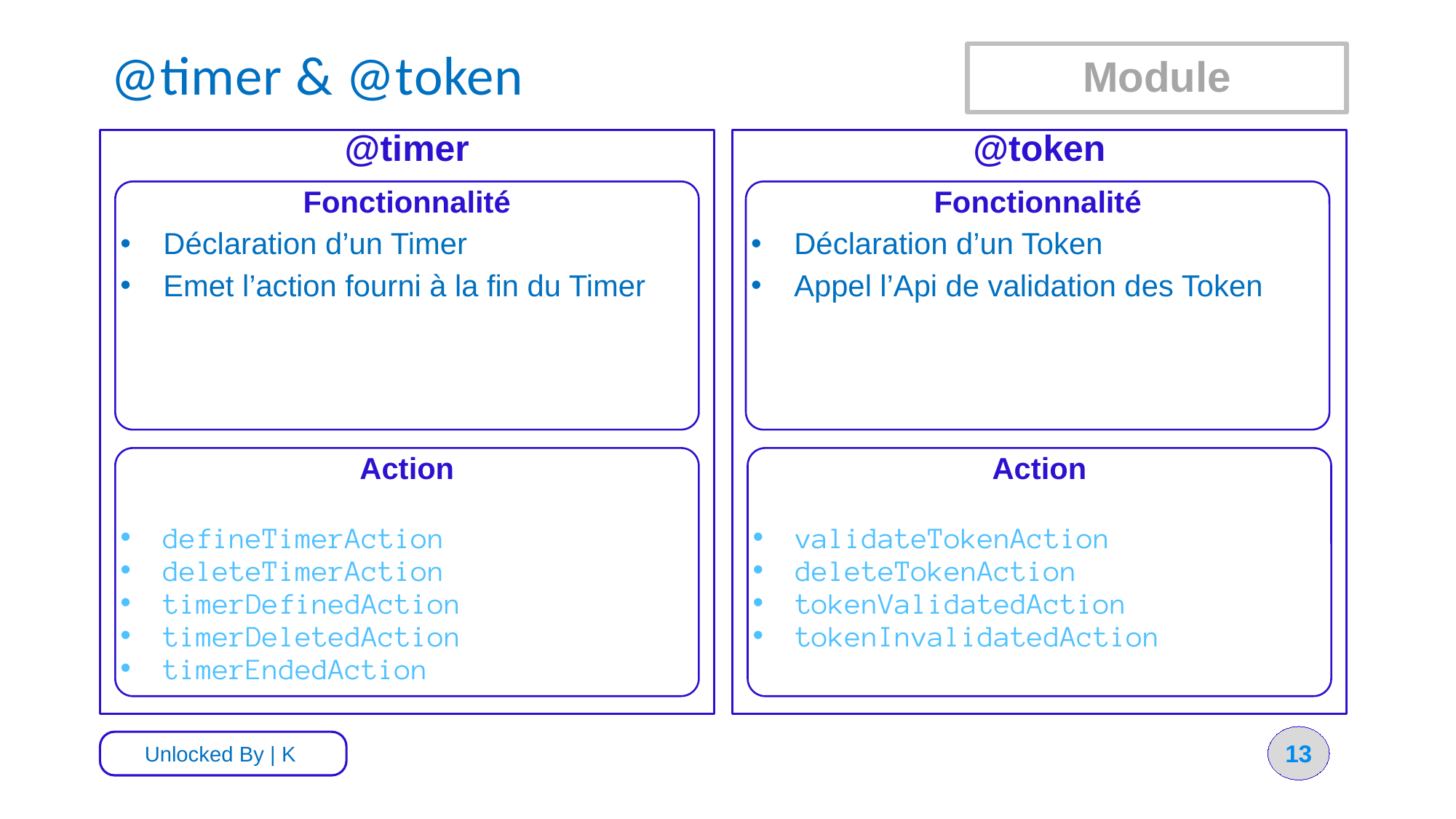

# @timer & @token
Module
@timer
@token
Fonctionnalité
Déclaration d’un Timer
Emet l’action fourni à la fin du Timer
Fonctionnalité
Déclaration d’un Token
Appel l’Api de validation des Token
Action
defineTimerAction
deleteTimerAction
timerDefinedAction
timerDeletedAction
timerEndedAction
Action
validateTokenAction
deleteTokenAction
tokenValidatedAction
tokenInvalidatedAction
13
Unlocked By | K